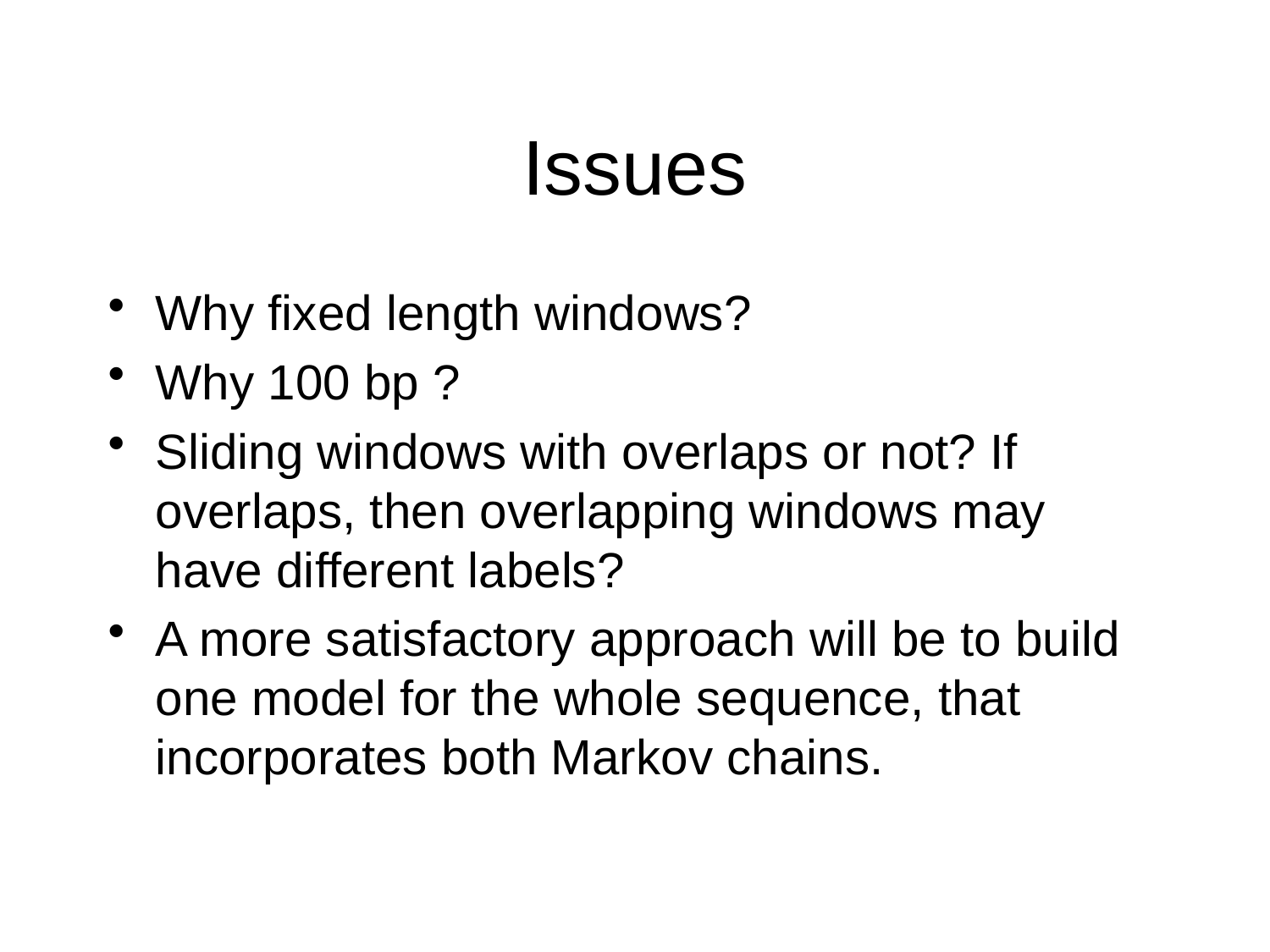

# Issues
Why fixed length windows?
Why 100 bp ?
Sliding windows with overlaps or not? If overlaps, then overlapping windows may have different labels?
A more satisfactory approach will be to build one model for the whole sequence, that incorporates both Markov chains.